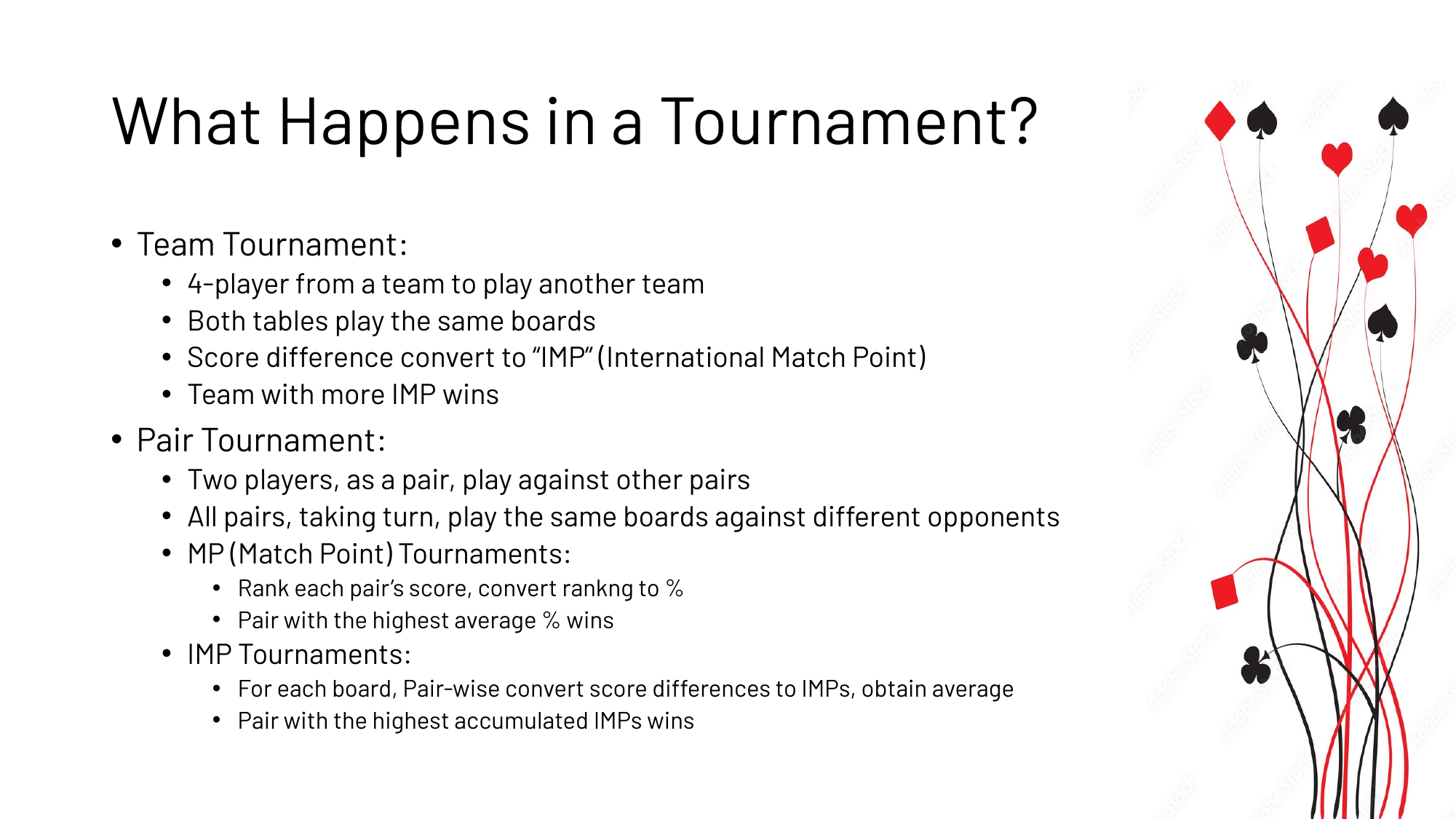

# What Happens in a Tournament?
Team Tournament:
4-player from a team to play another team
Both tables play the same boards
Score difference convert to “IMP” (International Match Point)
Team with more IMP wins
Pair Tournament:
Two players, as a pair, play against other pairs
All pairs, taking turn, play the same boards against different opponents
MP (Match Point) Tournaments:
Rank each pair’s score, convert rankng to %
Pair with the highest average % wins
IMP Tournaments:
For each board, Pair-wise convert score differences to IMPs, obtain average
Pair with the highest accumulated IMPs wins